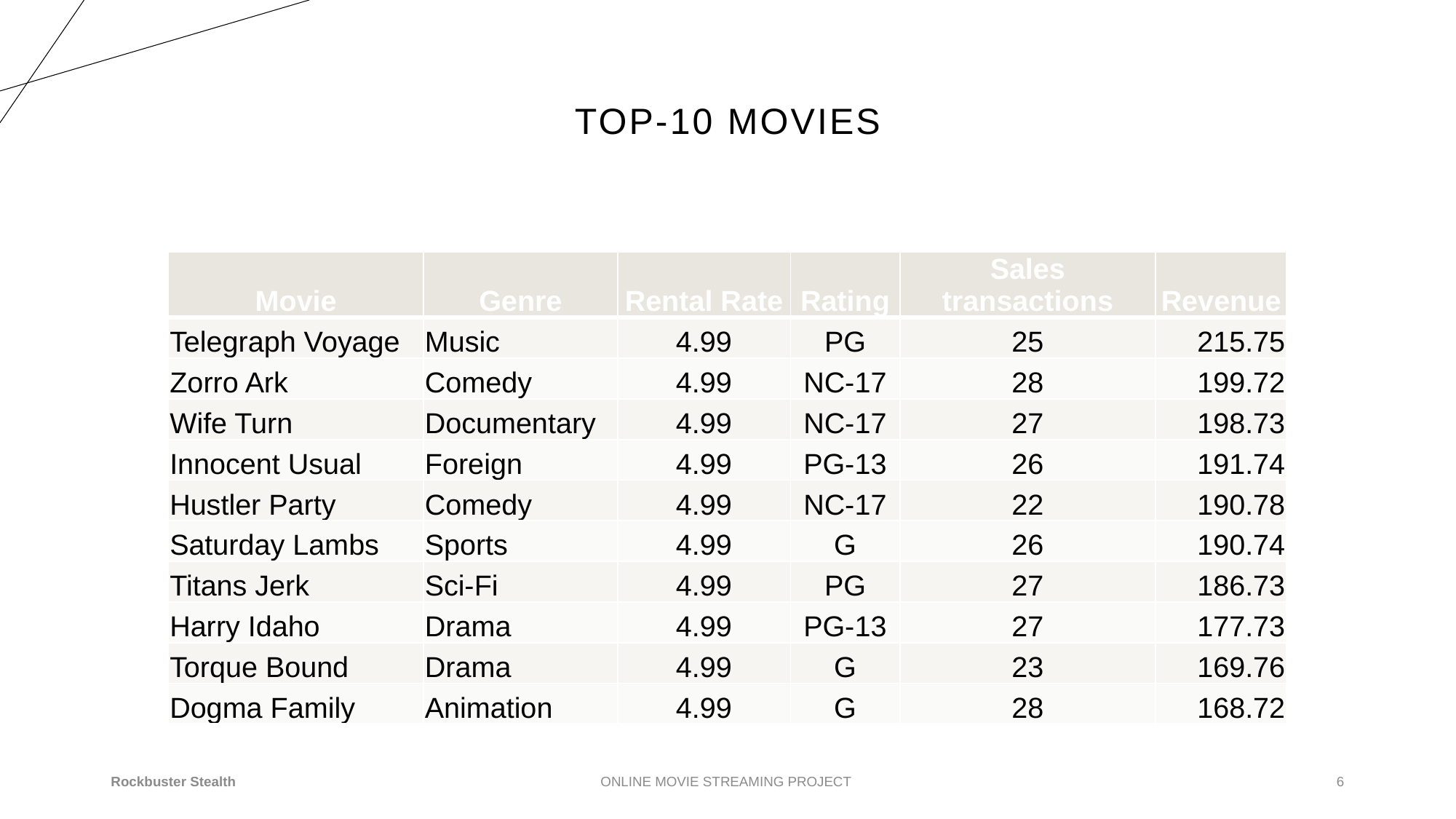

# Top-10 movies
| Movie | Genre | Rental Rate | Rating | Sales transactions | Revenue |
| --- | --- | --- | --- | --- | --- |
| Telegraph Voyage | Music | 4.99 | PG | 25 | 215.75 |
| Zorro Ark | Comedy | 4.99 | NC-17 | 28 | 199.72 |
| Wife Turn | Documentary | 4.99 | NC-17 | 27 | 198.73 |
| Innocent Usual | Foreign | 4.99 | PG-13 | 26 | 191.74 |
| Hustler Party | Comedy | 4.99 | NC-17 | 22 | 190.78 |
| Saturday Lambs | Sports | 4.99 | G | 26 | 190.74 |
| Titans Jerk | Sci-Fi | 4.99 | PG | 27 | 186.73 |
| Harry Idaho | Drama | 4.99 | PG-13 | 27 | 177.73 |
| Torque Bound | Drama | 4.99 | G | 23 | 169.76 |
| Dogma Family | Animation | 4.99 | G | 28 | 168.72 |
Rockbuster Stealth
ONLINE MOVIE STREAMING PROJECT
6